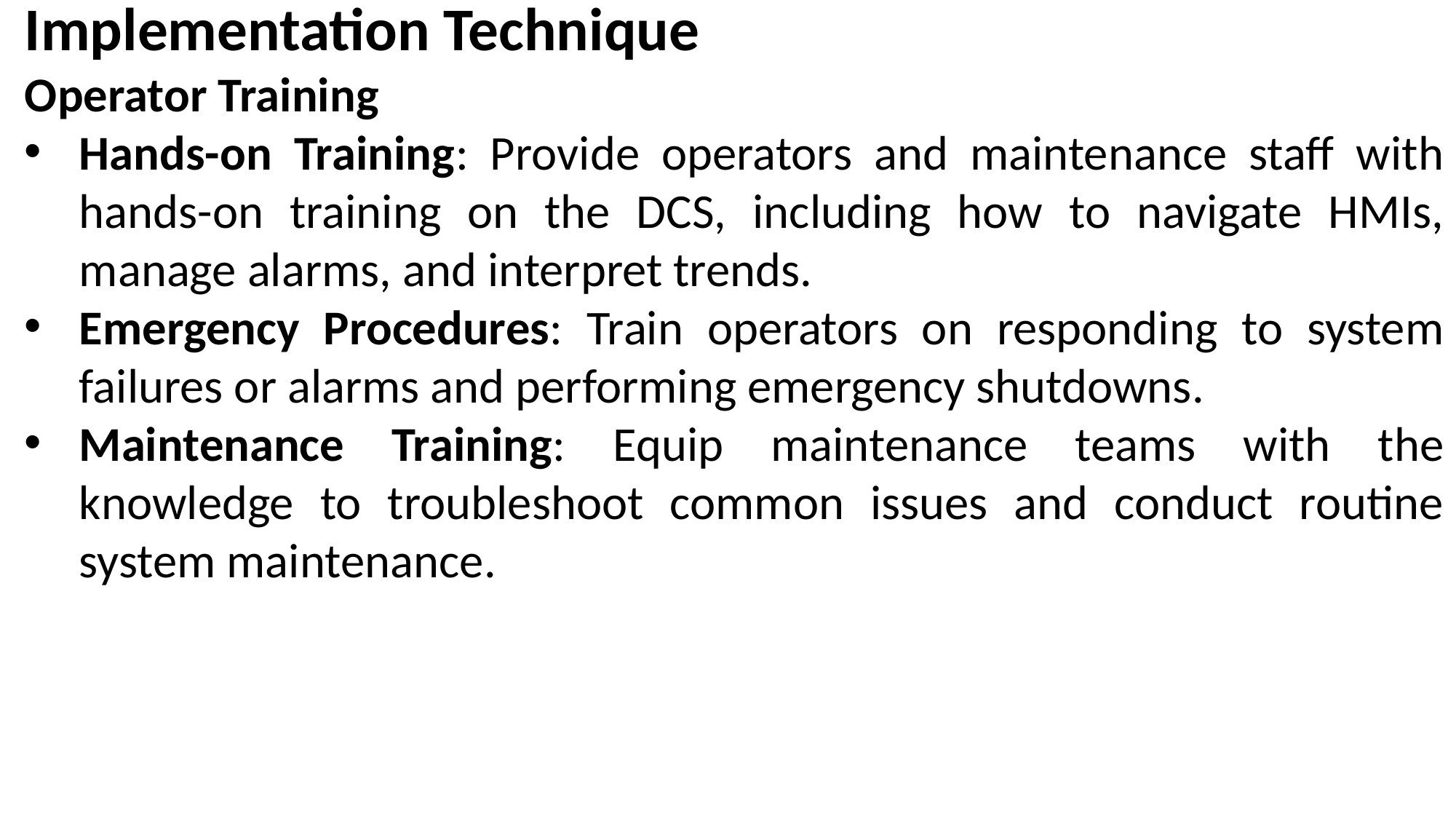

Implementation Technique
Operator Training
Hands-on Training: Provide operators and maintenance staff with hands-on training on the DCS, including how to navigate HMIs, manage alarms, and interpret trends.
Emergency Procedures: Train operators on responding to system failures or alarms and performing emergency shutdowns.
Maintenance Training: Equip maintenance teams with the knowledge to troubleshoot common issues and conduct routine system maintenance.